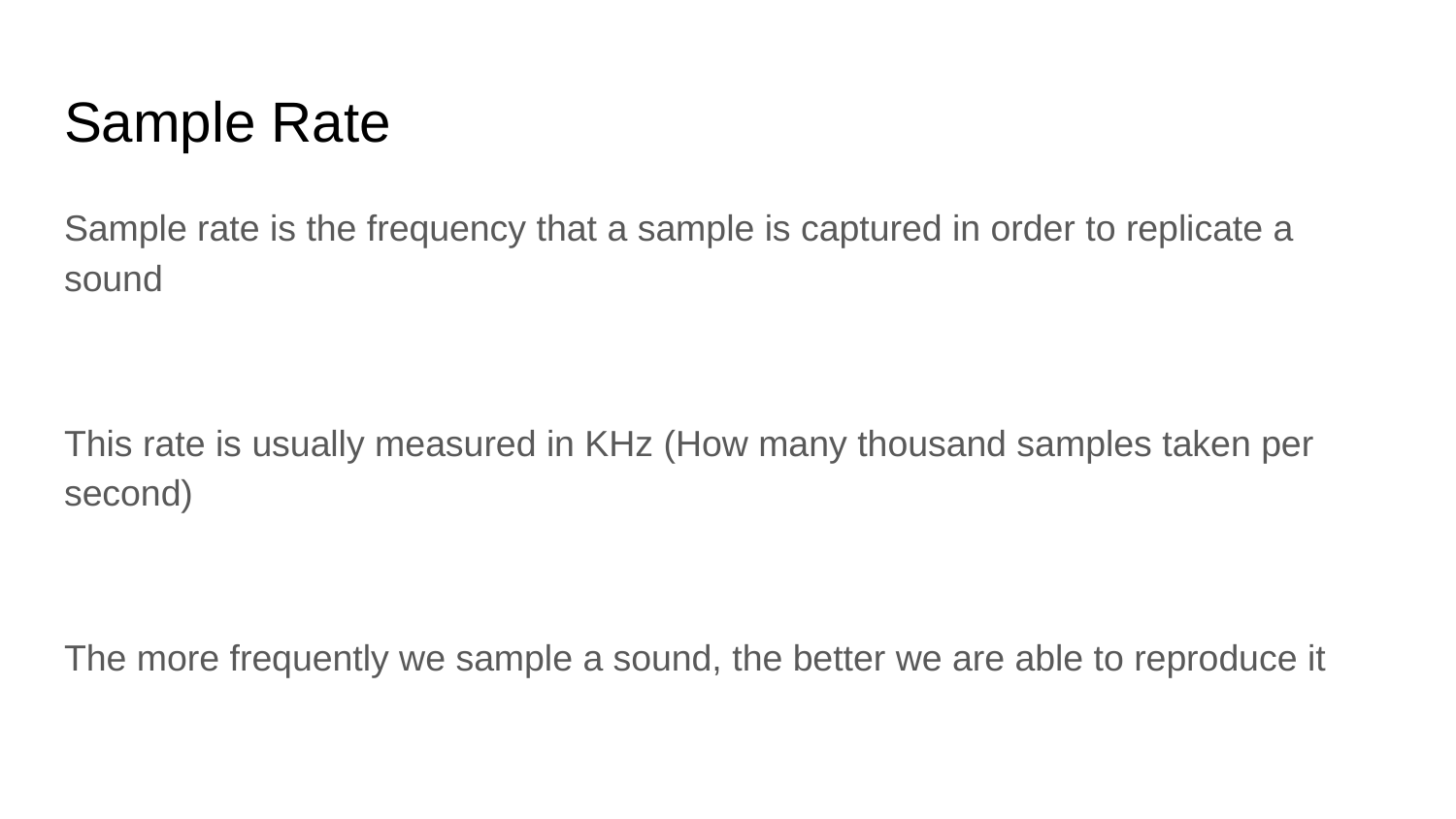

# Sample Rate
Sample rate is the frequency that a sample is captured in order to replicate a sound

This rate is usually measured in KHz (How many thousand samples taken per second)

The more frequently we sample a sound, the better we are able to reproduce it